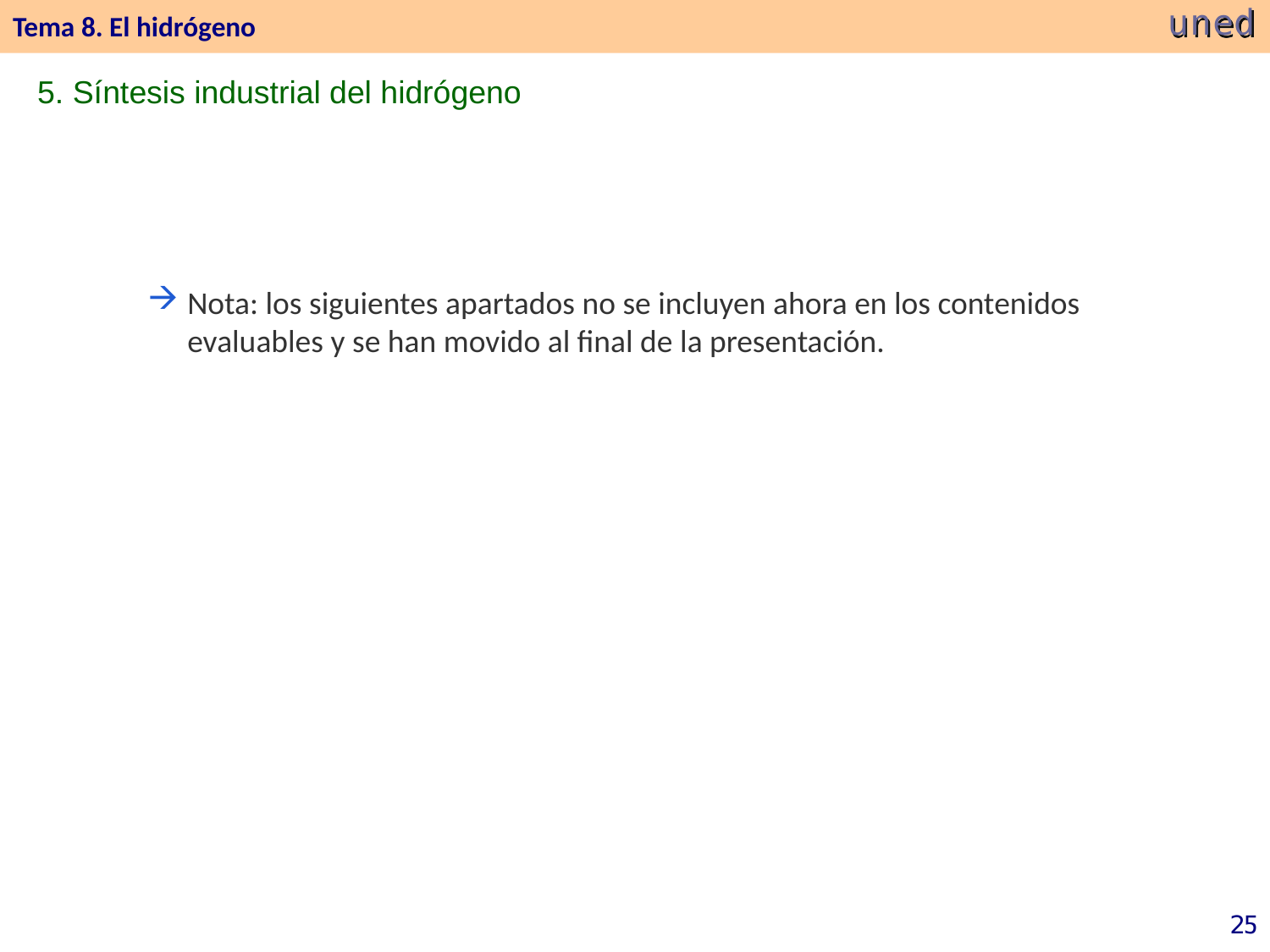

Tema 8. El hidrógeno
uned
5. Síntesis industrial del hidrógeno
Nota: los siguientes apartados no se incluyen ahora en los contenidos evaluables y se han movido al final de la presentación.
25